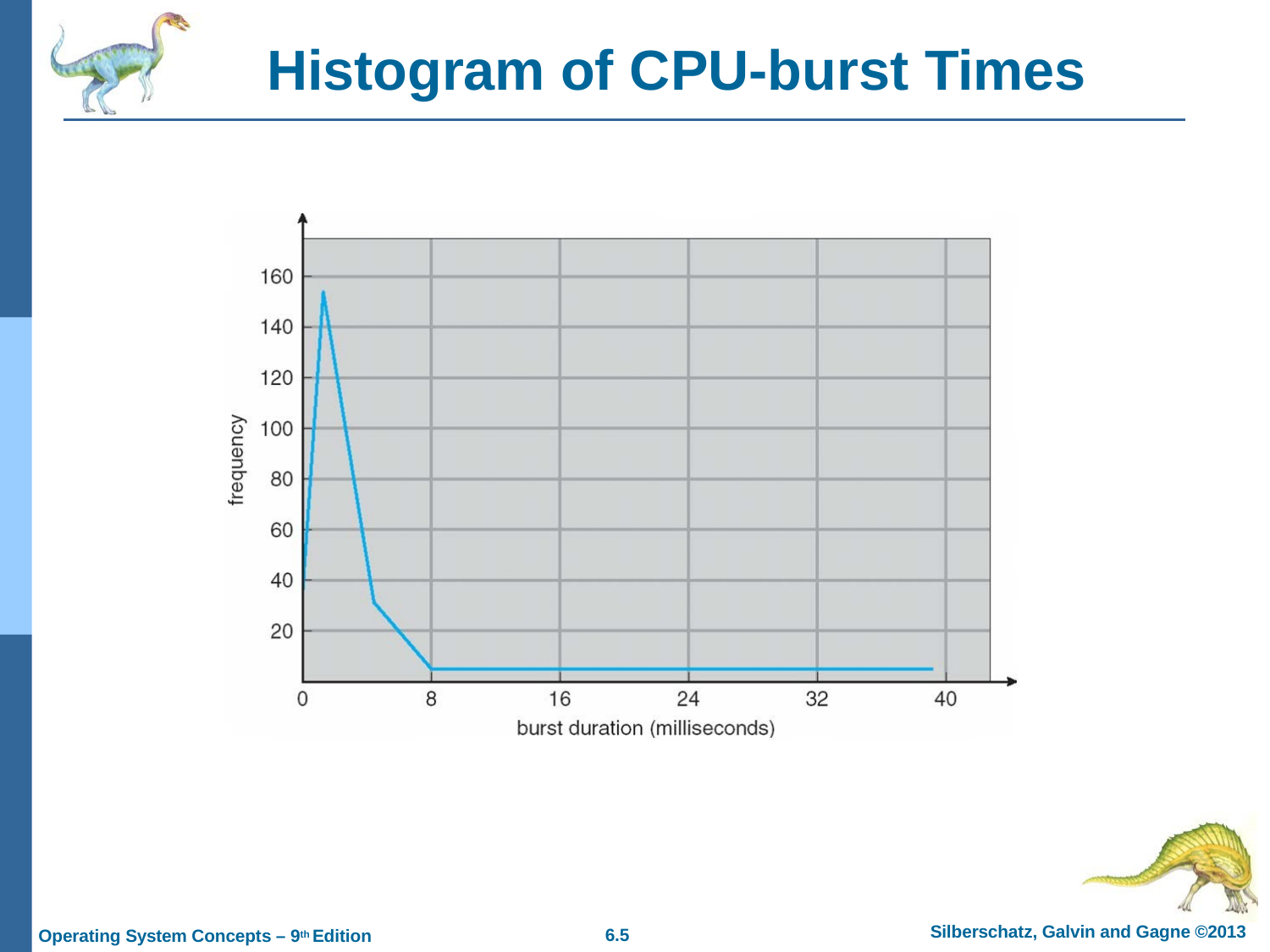

# Histogram of CPU-burst Times

Silberschatz, Galvin and Gagne ©2013
6.5
Operating System Concepts – 9th Edition